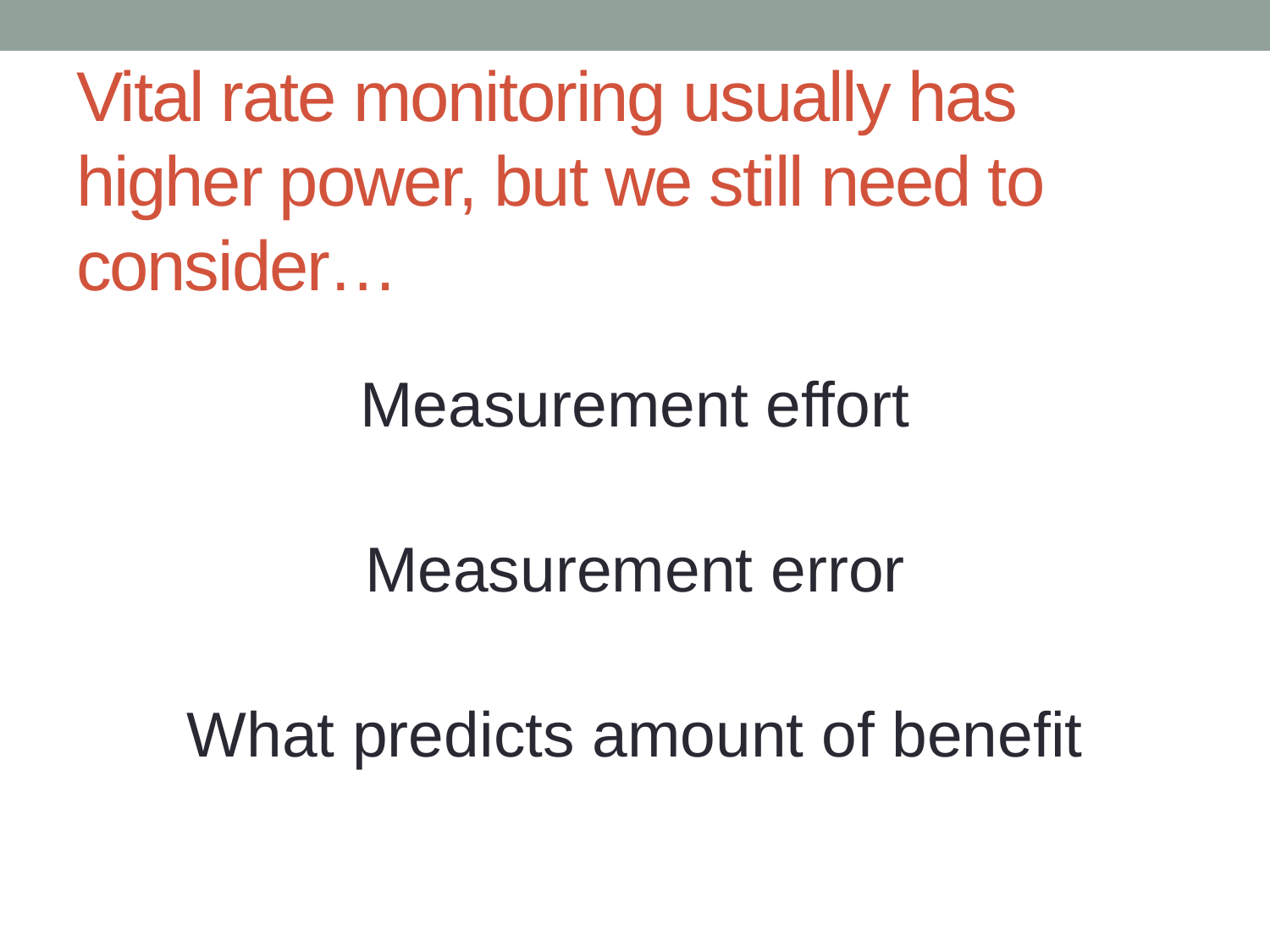

# Vital rate monitoring usually has higher power, but we still need to consider…
Measurement effort
Measurement error
What predicts amount of benefit